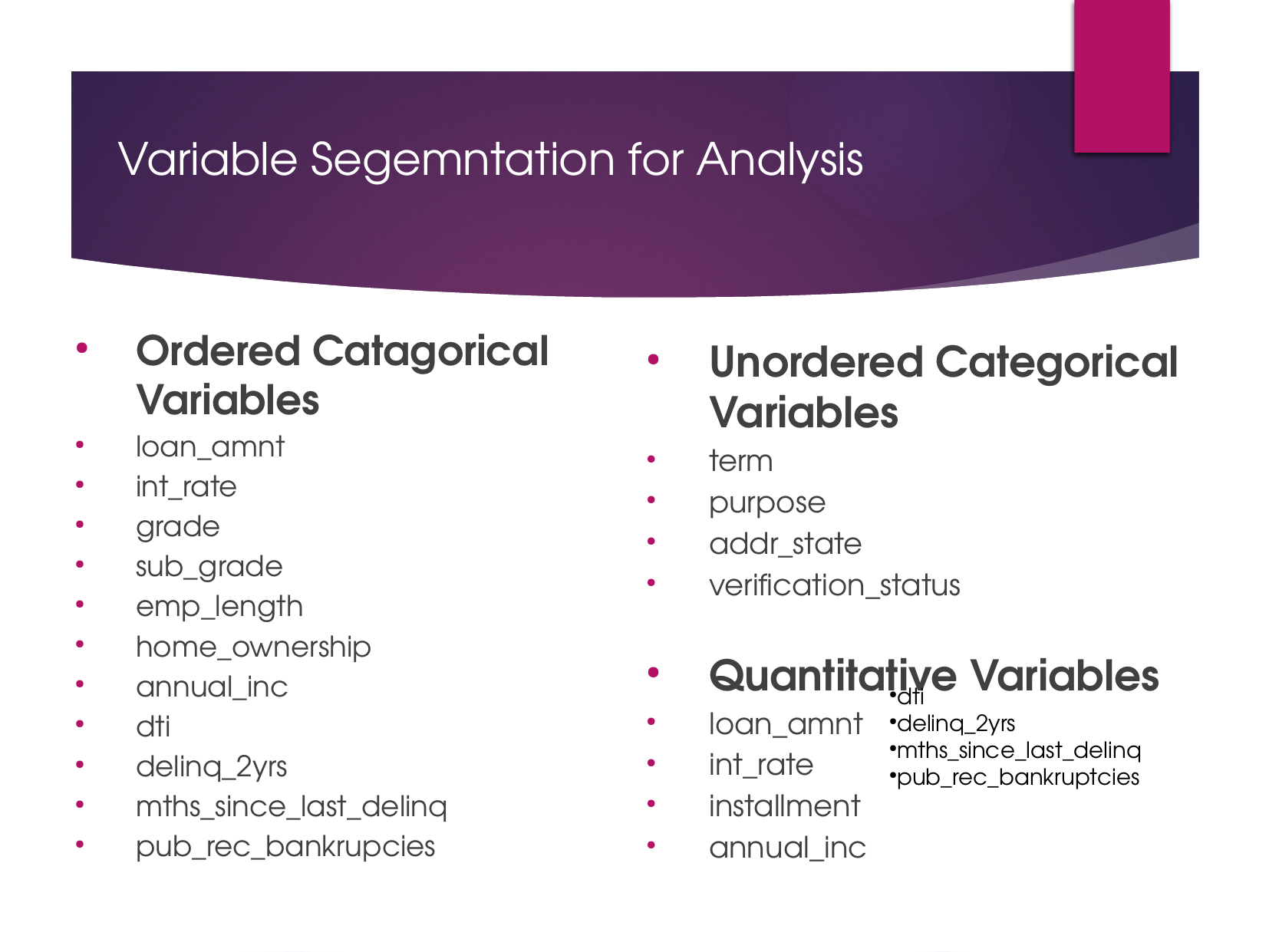

Variable Segemntation for Analysis
Ordered Catagorical Variables
loan_amnt
int_rate
grade
sub_grade
emp_length
home_ownership
annual_inc
dti
delinq_2yrs
mths_since_last_delinq
pub_rec_bankrupcies

Unordered Categorical Variables
term
purpose
addr_state
verification_status

Quantitative Variables
loan_amnt
int_rate
installment
annual_inc

dti
delinq_2yrs
mths_since_last_delinq
pub_rec_bankruptcies